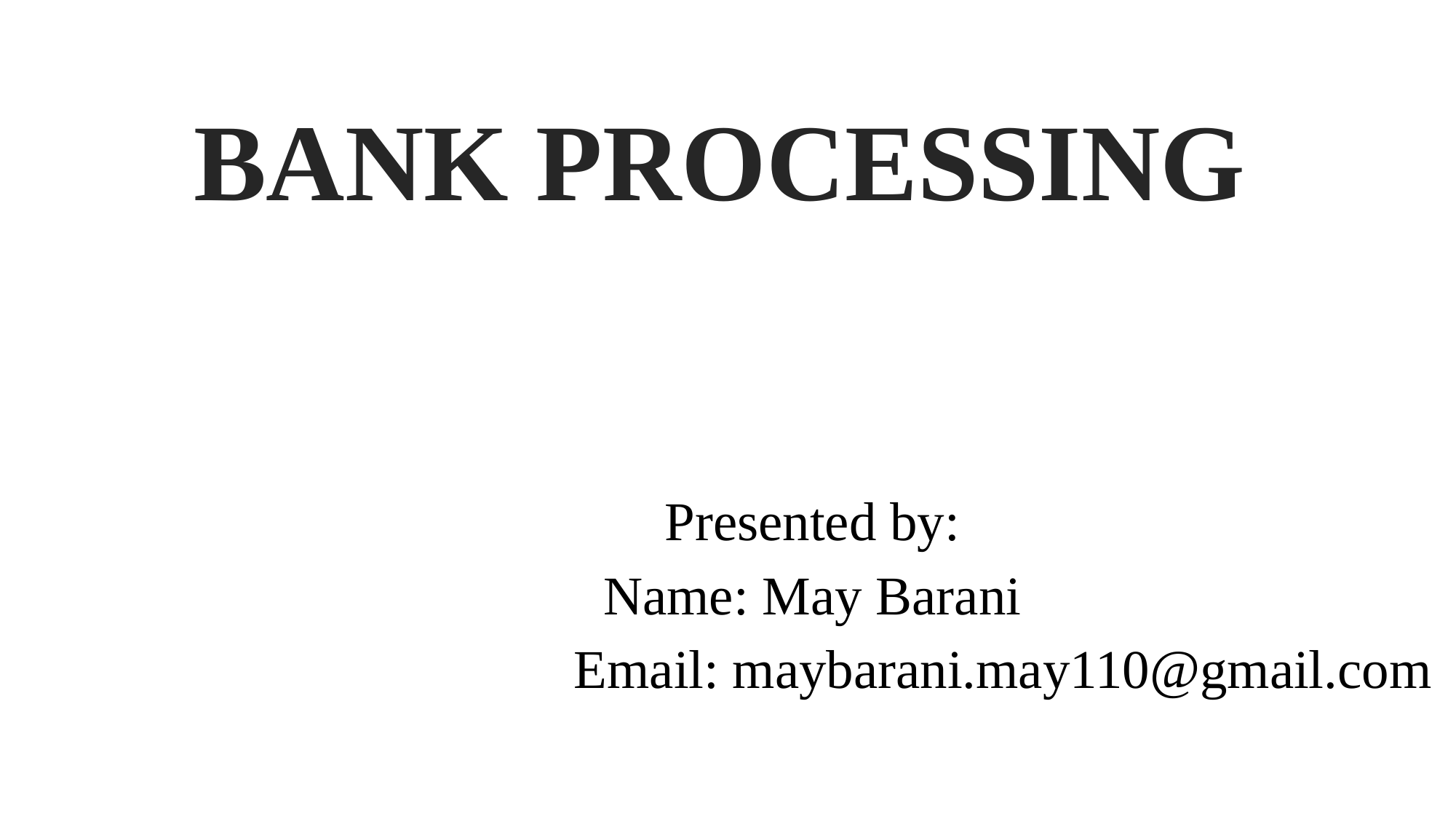

# BANK PROCESSING
Presented by:
Name: May Barani
Email: maybarani.may110@gmail.com